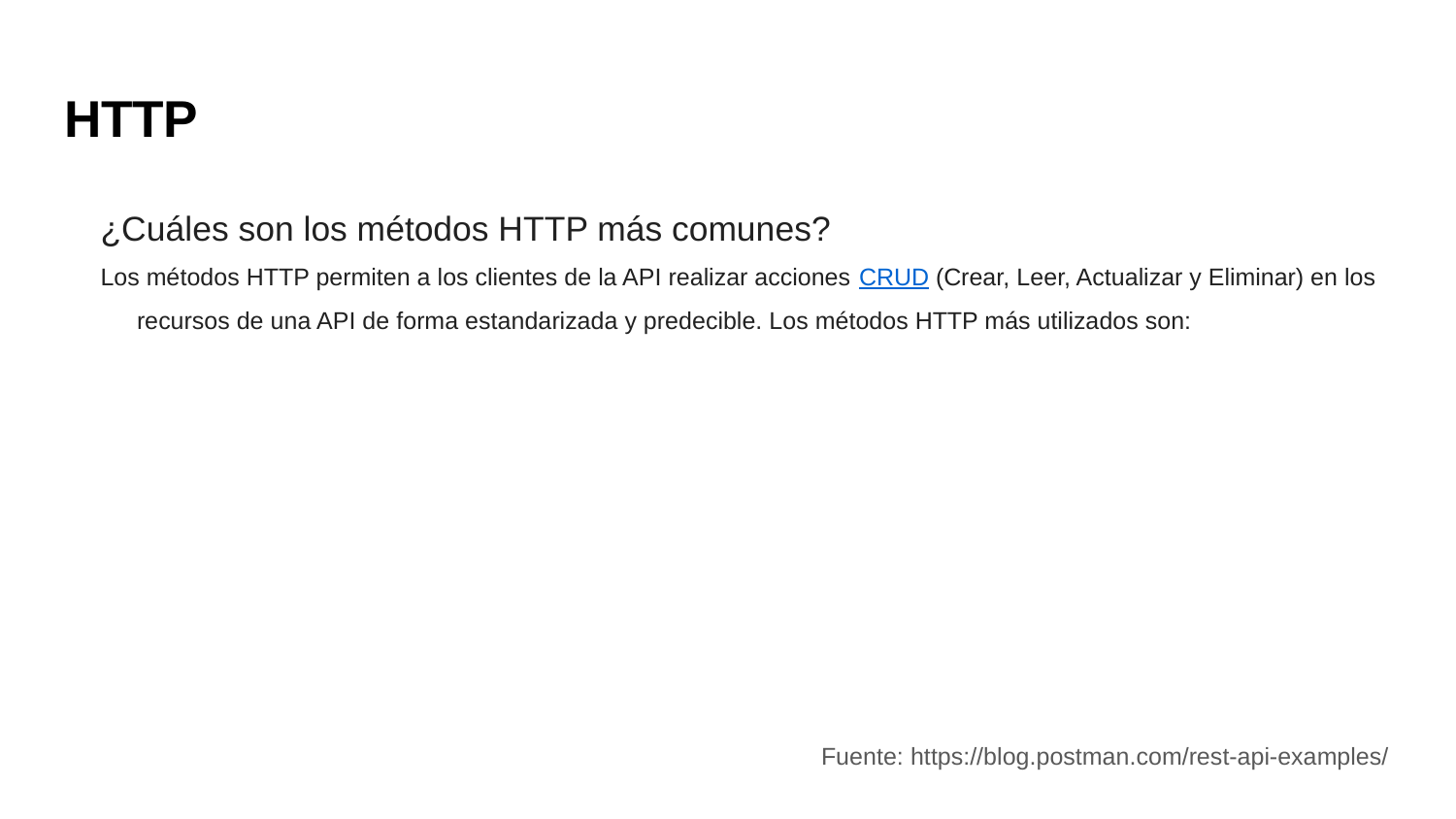

# HTTP
¿Cuáles son los métodos HTTP más comunes?
Los métodos HTTP permiten a los clientes de la API realizar acciones CRUD (Crear, Leer, Actualizar y Eliminar) en los recursos de una API de forma estandarizada y predecible. Los métodos HTTP más utilizados son:

Fuente: https://blog.postman.com/rest-api-examples/